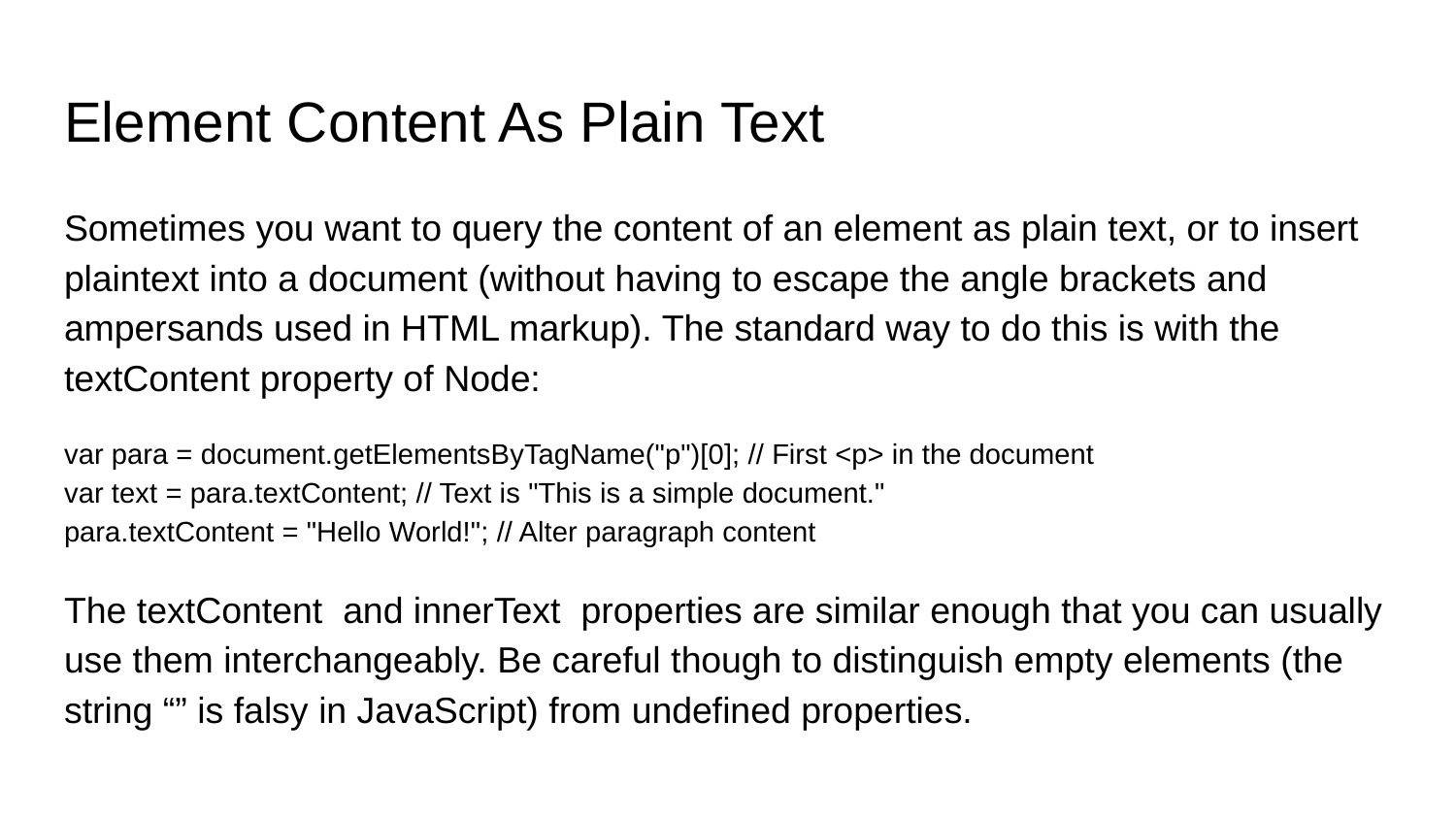

# Element Content As Plain Text
Sometimes you want to query the content of an element as plain text, or to insert plaintext into a document (without having to escape the angle brackets and ampersands used in HTML markup). The standard way to do this is with the textContent property of Node:
var para = document.getElementsByTagName("p")[0]; // First <p> in the document
var text = para.textContent; // Text is "This is a simple document."
para.textContent = "Hello World!"; // Alter paragraph content
The textContent  and innerText  properties are similar enough that you can usually use them interchangeably. Be careful though to distinguish empty elements (the string “” is falsy in JavaScript) from undefined properties.